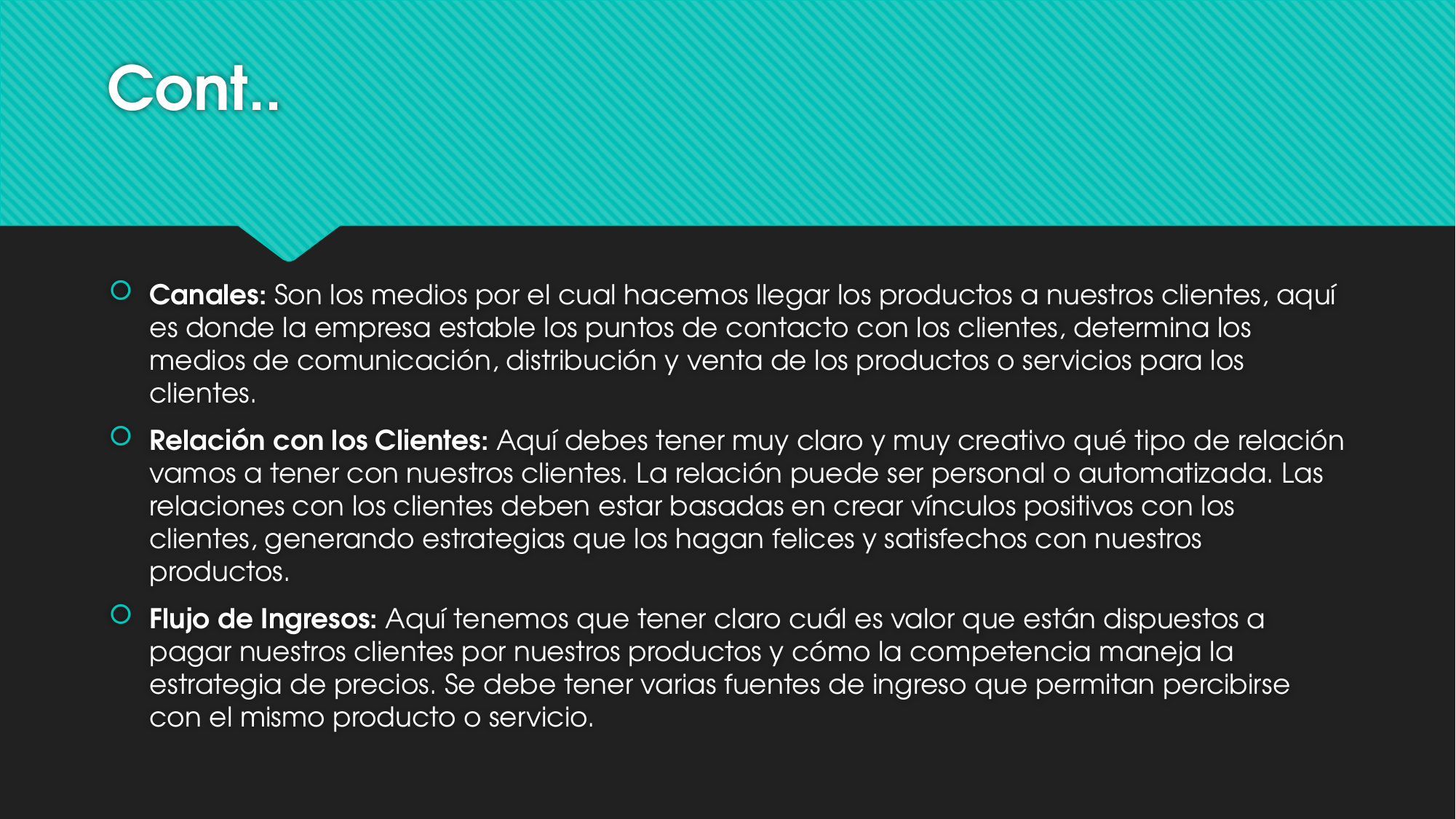

# Cont..
Canales: Son los medios por el cual hacemos llegar los productos a nuestros clientes, aquí es donde la empresa estable los puntos de contacto con los clientes, determina los medios de comunicación, distribución y venta de los productos o servicios para los clientes.
Relación con los Clientes: Aquí debes tener muy claro y muy creativo qué tipo de relación vamos a tener con nuestros clientes. La relación puede ser personal o automatizada. Las relaciones con los clientes deben estar basadas en crear vínculos positivos con los clientes, generando estrategias que los hagan felices y satisfechos con nuestros productos.
Flujo de Ingresos: Aquí tenemos que tener claro cuál es valor que están dispuestos a pagar nuestros clientes por nuestros productos y cómo la competencia maneja la estrategia de precios. Se debe tener varias fuentes de ingreso que permitan percibirse con el mismo producto o servicio.